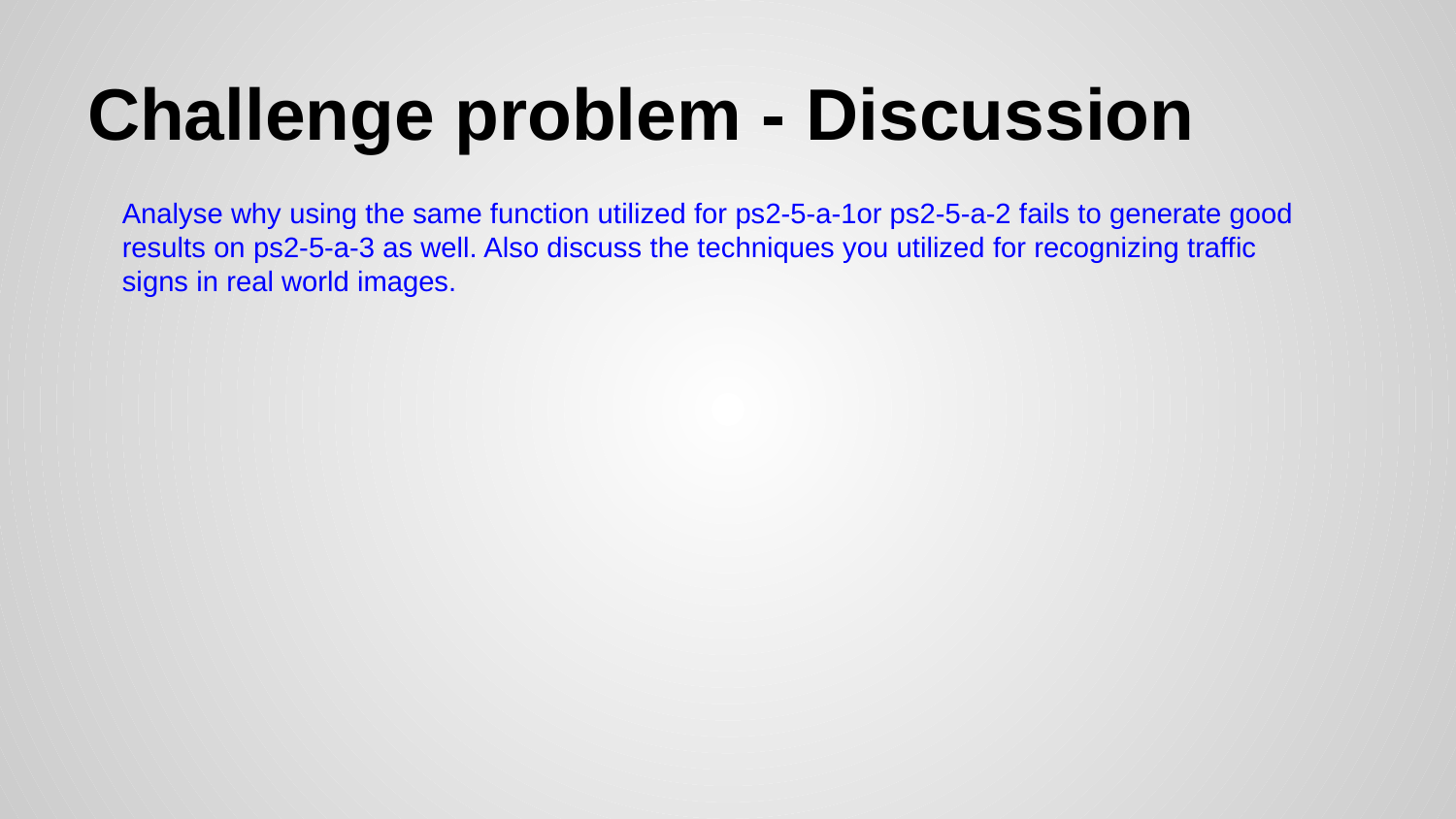

# Challenge problem - Discussion
Analyse why using the same function utilized for ps2-5-a-1or ps2-5-a-2 fails to generate good results on ps2-5-a-3 as well. Also discuss the techniques you utilized for recognizing traffic signs in real world images.